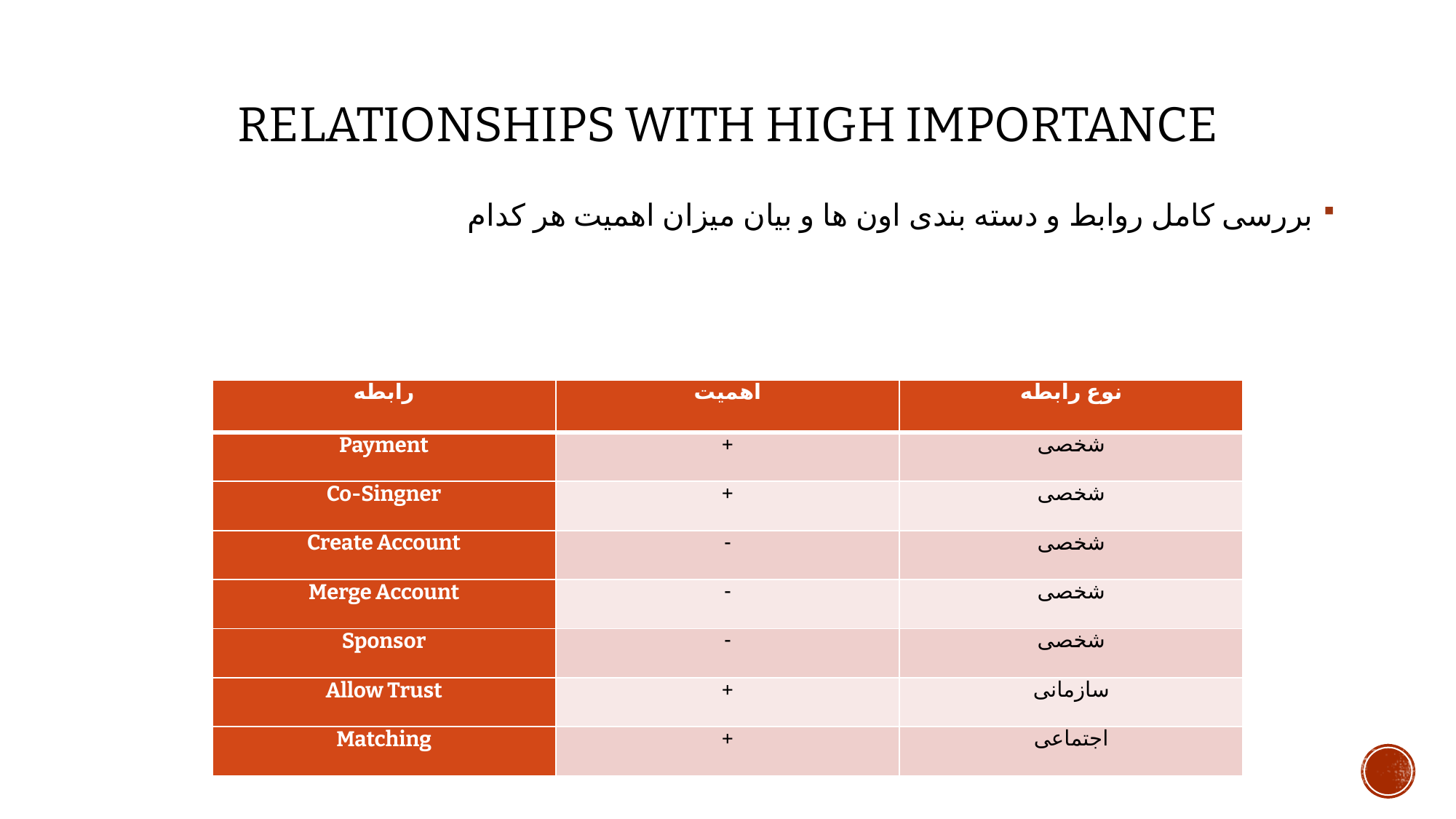

# Relationships with high importance
بررسی کامل روابط و دسته بندی اون ها و بیان میزان اهمیت هر کدام
| رابطه | اهمیت | نوع رابطه |
| --- | --- | --- |
| Payment | + | شخصی |
| Co-Singner | + | شخصی |
| Create Account | - | شخصی |
| Merge Account | - | شخصی |
| Sponsor | - | شخصی |
| Allow Trust | + | سازمانی |
| Matching | + | اجتماعی |